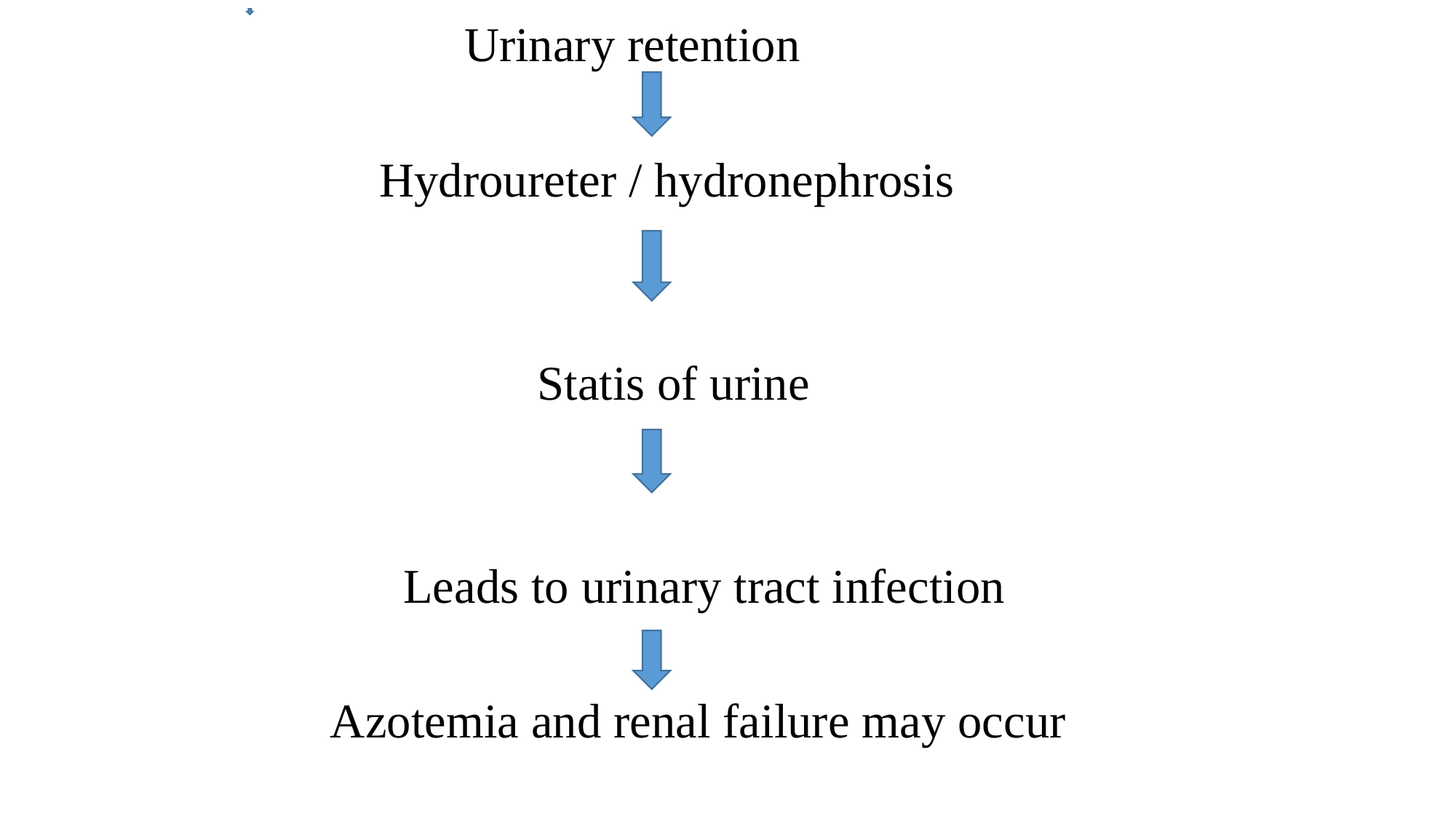

Urinary retention

                      Hydroureter / hydronephrosis

                                   Statis of urine

                        Leads to urinary tract infection

                  Azotemia and renal failure may occur